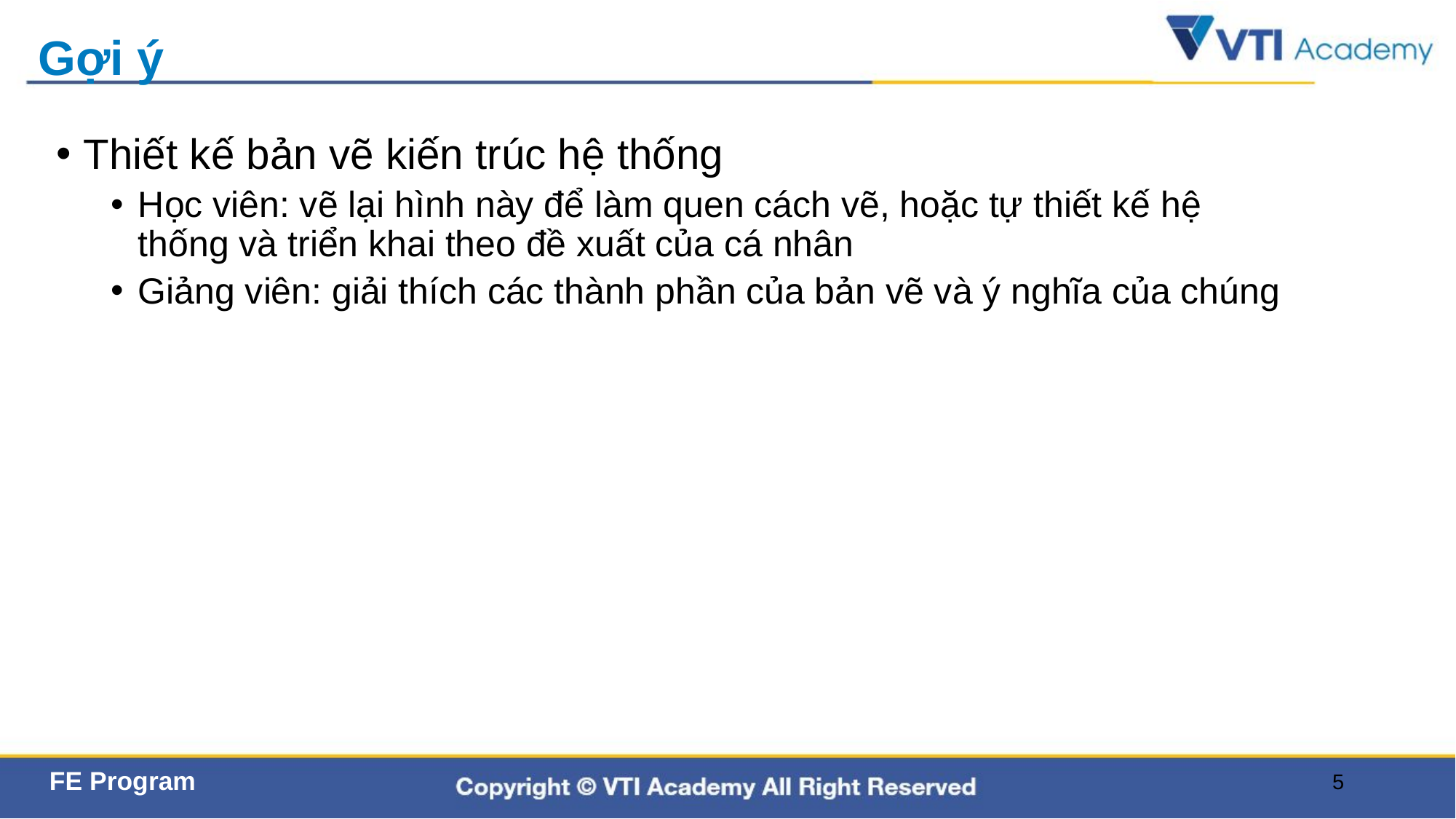

# Gợi ý
Thiết kế bản vẽ kiến trúc hệ thống
Học viên: vẽ lại hình này để làm quen cách vẽ, hoặc tự thiết kế hệ thống và triển khai theo đề xuất của cá nhân
Giảng viên: giải thích các thành phần của bản vẽ và ý nghĩa của chúng
5